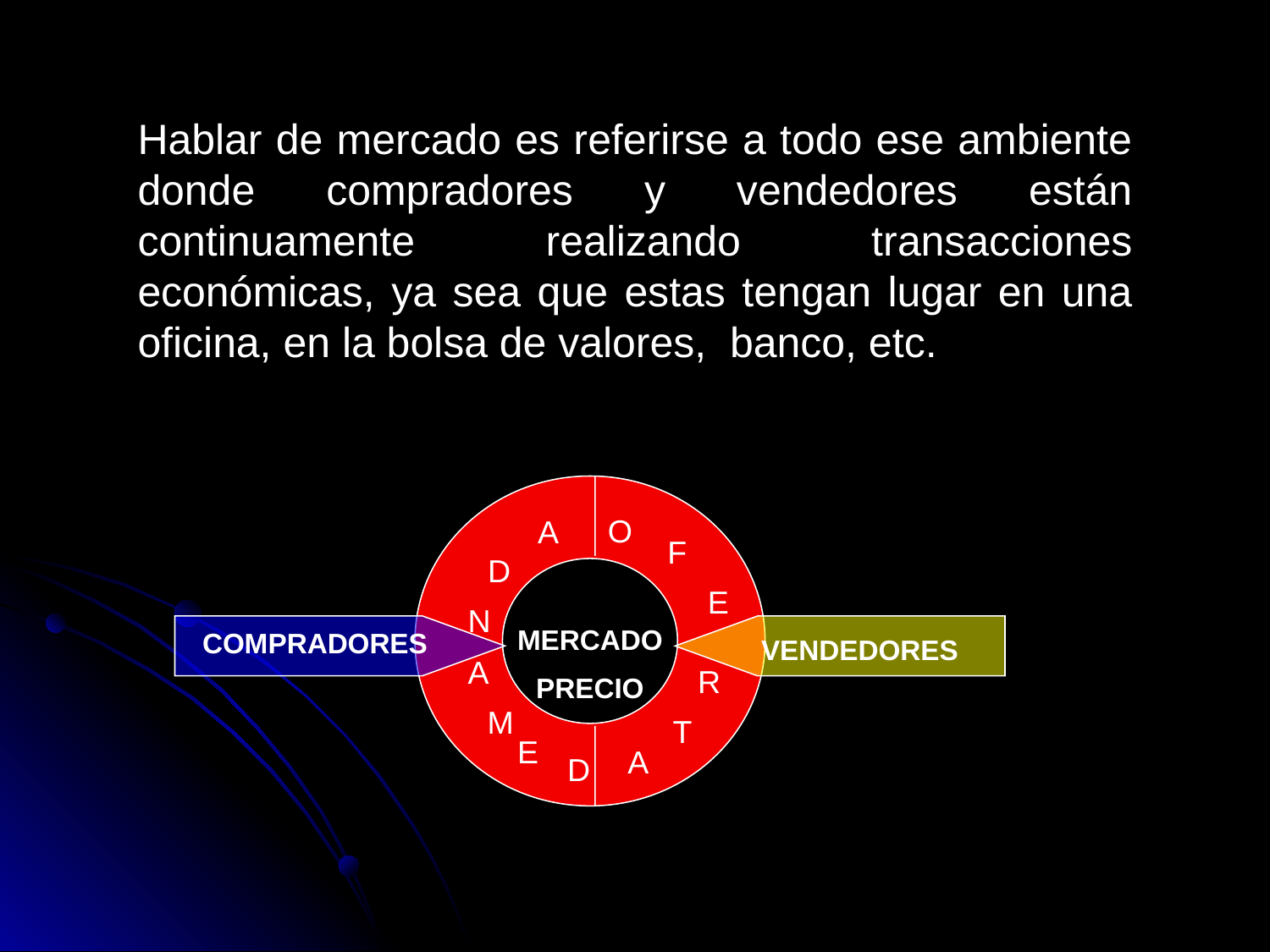

Hablar de mercado es referirse a todo ese ambiente donde compradores y vendedores están continuamente realizando transacciones económicas, ya sea que estas tengan lugar en una oficina, en la bolsa de valores,  banco, etc.

O
A
F
D
E
N

MERCADO
PRECIO

COMPRADORES
VENDEDORES
A
R
M
T
E

A
D